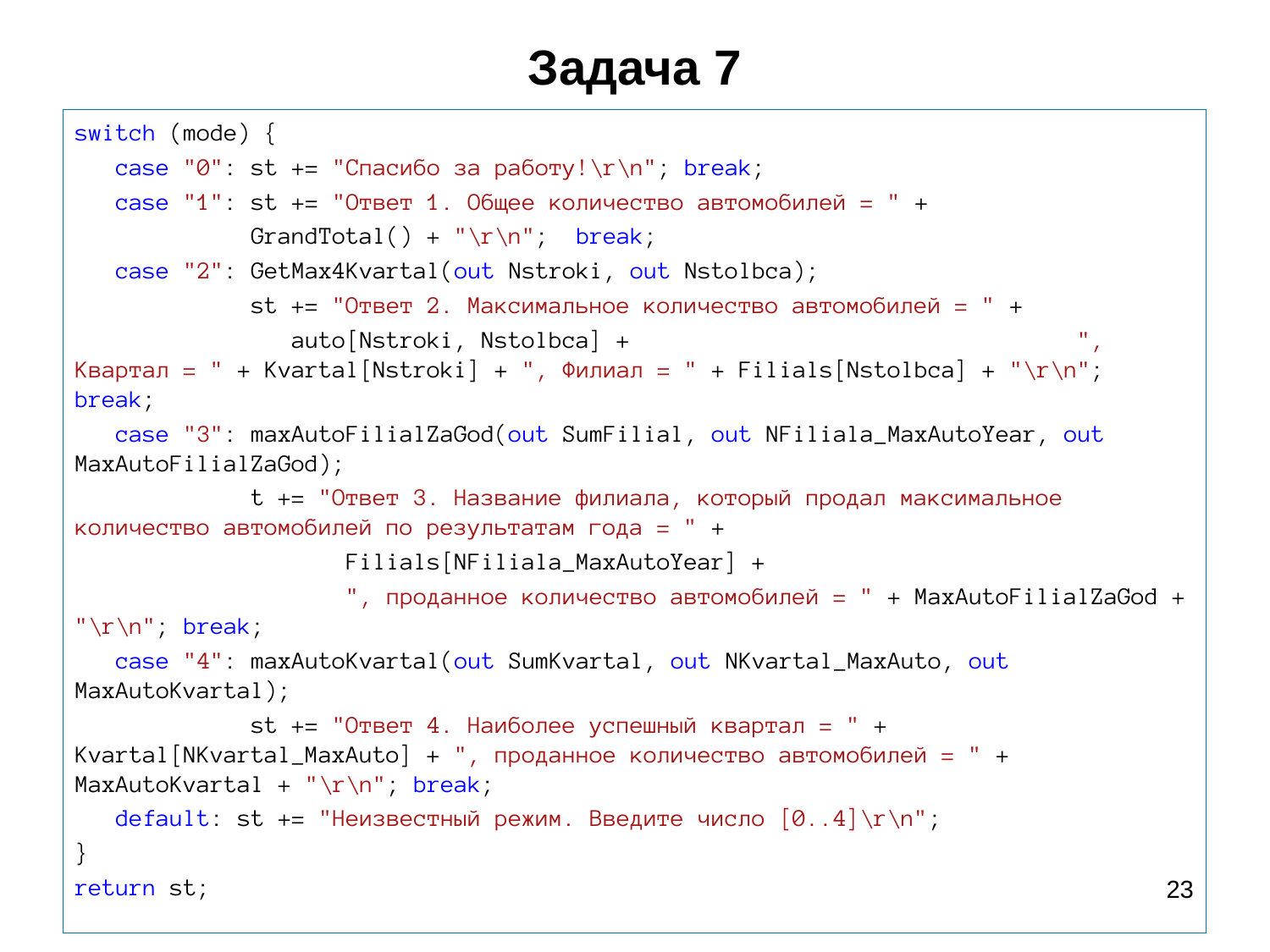

# Задача 7
switch (mode) {
   case "0": st += "Спасибо за работу!\r\n"; break;
   case "1": st += "Ответ 1. Общее количество автомобилей = " +
             GrandTotal() + "\r\n";  break;
   case "2": GetMax4Kvartal(out Nstroki, out Nstolbca);
             st += "Ответ 2. Mаксимальное количество автомобилей = " +
                auto[Nstroki, Nstolbca] +                                 ", Квартал = " + Kvartal[Nstroki] + ", Филиал = " + Filials[Nstolbca] + "\r\n";  break;
   case "3": maxAutoFilialZaGod(out SumFilial, out NFiliala_MaxAutoYear, out MaxAutoFilialZaGod);
             t += "Ответ 3. Название филиала, который продал максимальное количество автомобилей по результатам года = " +
                    Filials[NFiliala_MaxAutoYear] +
                    ", проданное количество автомобилей = " + MaxAutoFilialZaGod + "\r\n"; break;
   case "4": maxAutoKvartal(out SumKvartal, out NKvartal_MaxAuto, out MaxAutoKvartal);
             st += "Ответ 4. Наиболее успешный квартал = " + Kvartal[NKvartal_MaxAuto] + ", проданное количество автомобилей = " + MaxAutoKvartal + "\r\n"; break;
   default: st += "Неизвестный режим. Введите число [0..4]\r\n";
}
return st;
23